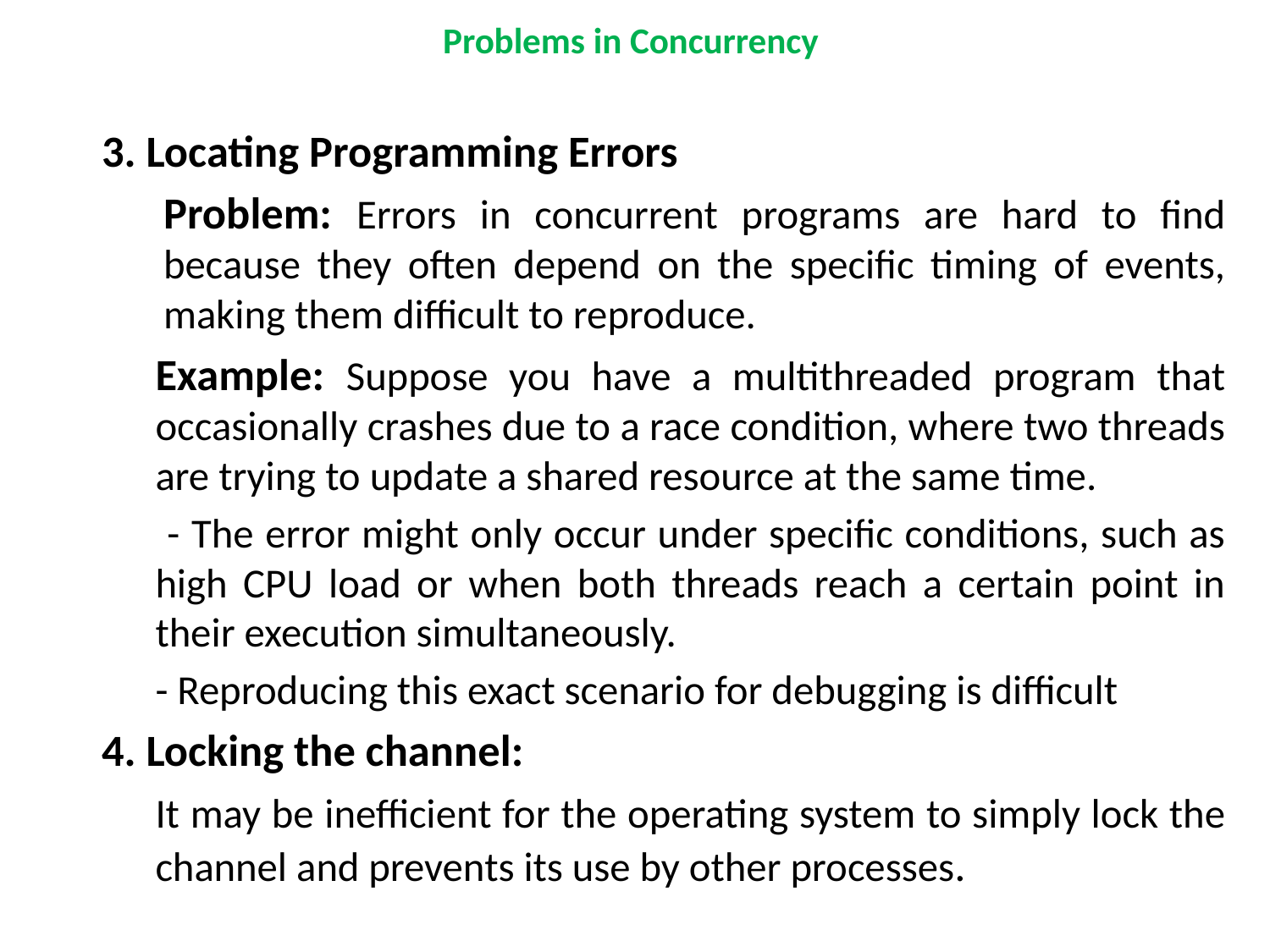

# Problems in Concurrency
3. Locating Programming Errors
	Problem: Errors in concurrent programs are hard to find because they often depend on the specific timing of events, making them difficult to reproduce.
	Example: Suppose you have a multithreaded program that occasionally crashes due to a race condition, where two threads are trying to update a shared resource at the same time.
     		- The error might only occur under specific conditions, such as high CPU load or when both threads reach a certain point in their execution simultaneously.
	- Reproducing this exact scenario for debugging is difficult
4. Locking the channel:
	It may be inefficient for the operating system to simply lock the channel and prevents its use by other processes.